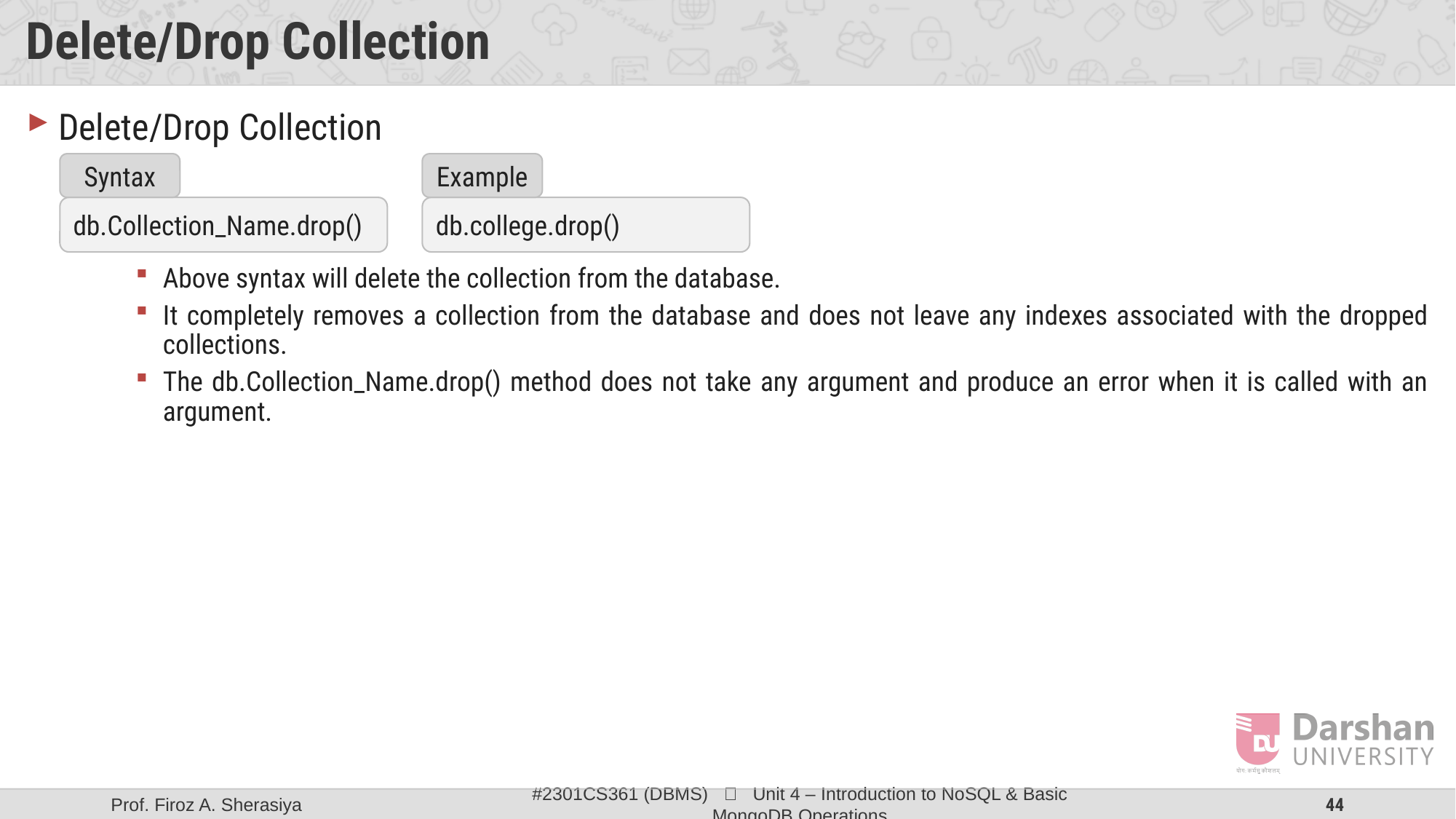

# Delete/Drop Collection
Delete/Drop Collection

Above syntax will delete the collection from the database.
It completely removes a collection from the database and does not leave any indexes associated with the dropped collections.
The db.Collection_Name.drop() method does not take any argument and produce an error when it is called with an argument.
Syntax
Example
db.Collection_Name.drop()
db.college.drop()